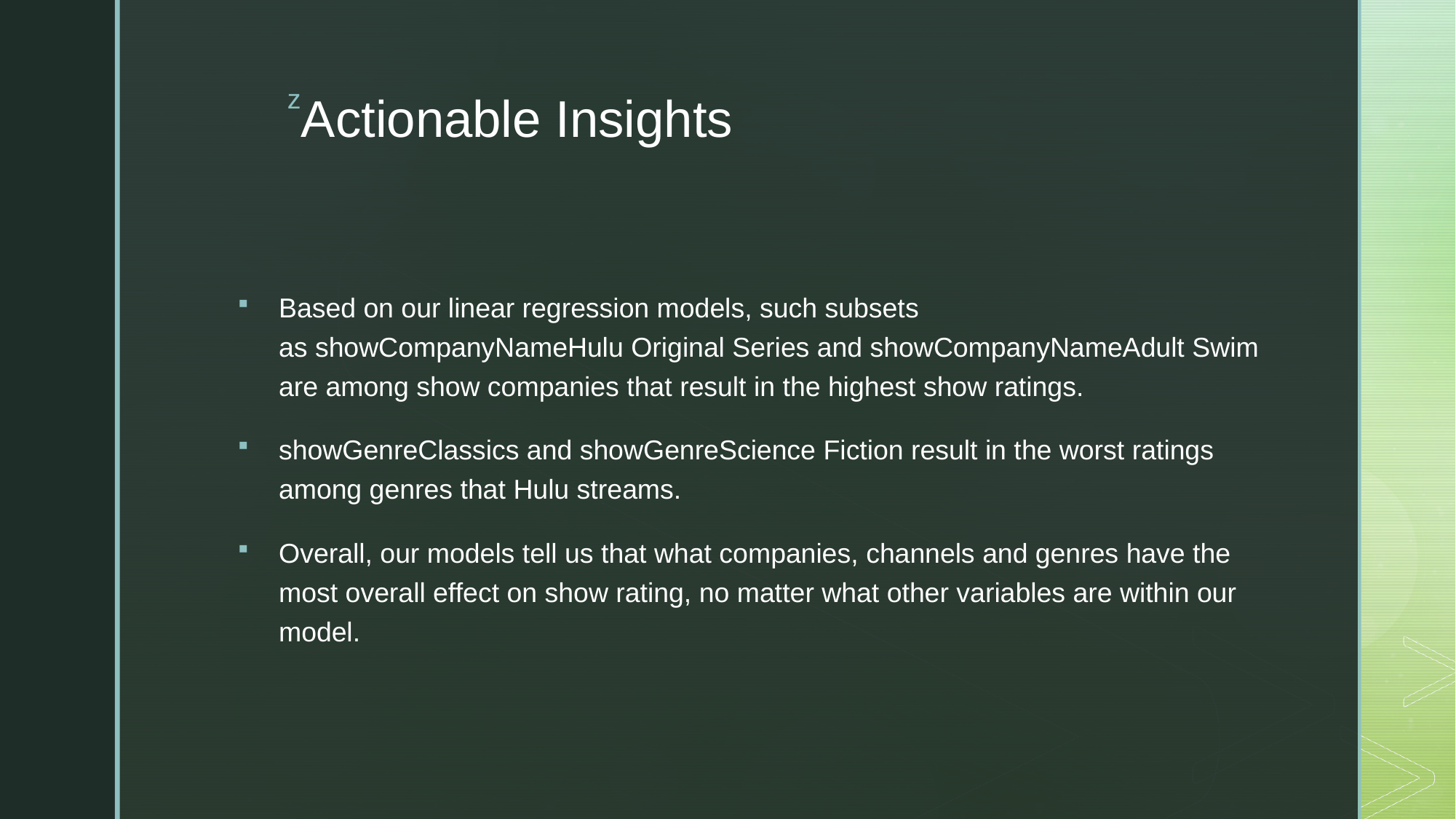

# Actionable Insights

Based on our linear regression models, such subsets as showCompanyNameHulu Original Series and showCompanyNameAdult Swim are among show companies that result in the highest show ratings.
showGenreClassics and showGenreScience Fiction result in the worst ratings among genres that Hulu streams.
Overall, our models tell us that what companies, channels and genres have the most overall effect on show rating, no matter what other variables are within our model.